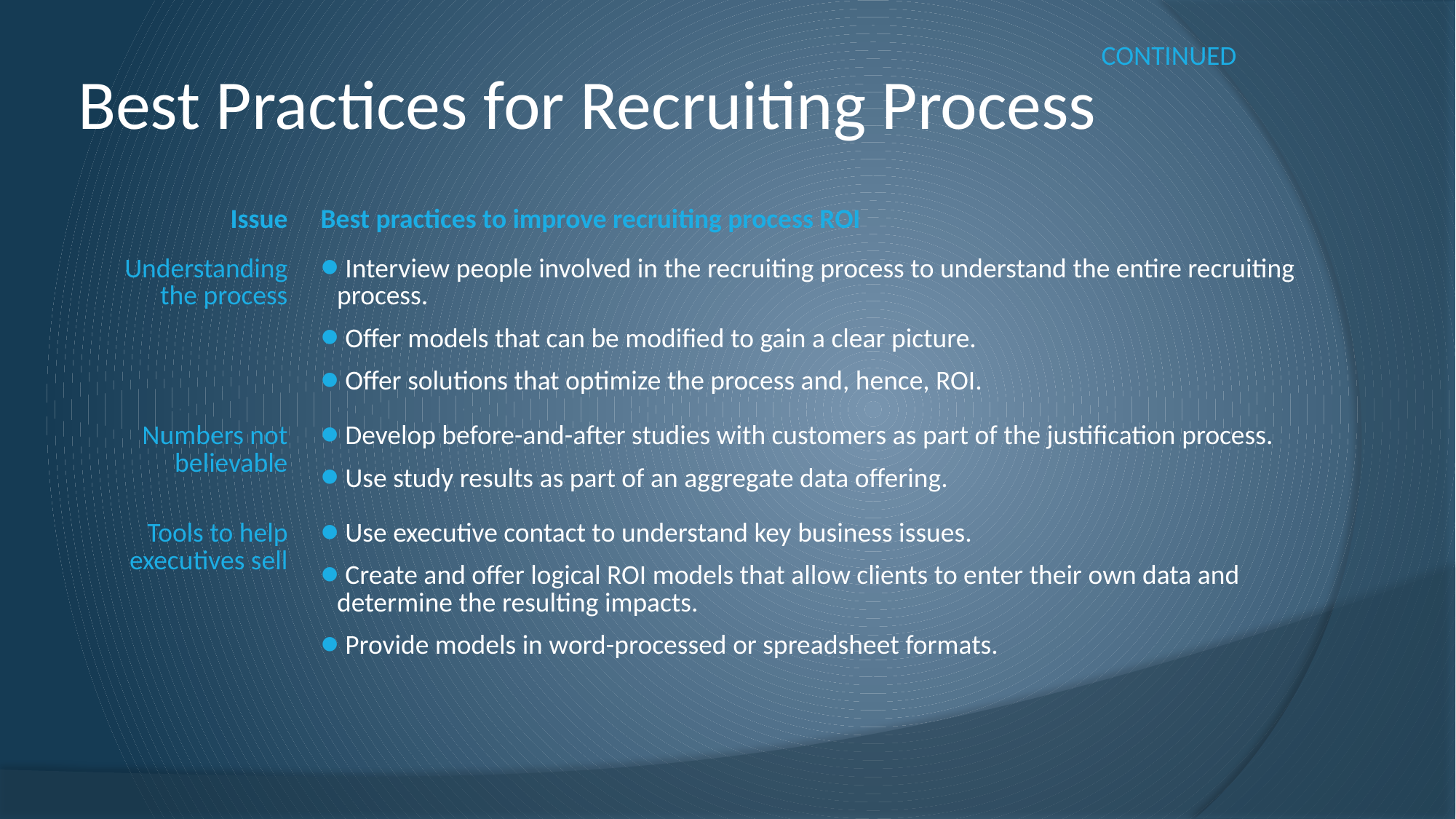

# Best Practices for Recruiting Process
CONTINUED
| Issue | Best practices to improve recruiting process ROI |
| --- | --- |
| Understanding the process | Interview people involved in the recruiting process to understand the entire recruiting process. Offer models that can be modified to gain a clear picture. Offer solutions that optimize the process and, hence, ROI. |
| Numbers not believable | Develop before-and-after studies with customers as part of the justification process. Use study results as part of an aggregate data offering. |
| Tools to help executives sell | Use executive contact to understand key business issues. Create and offer logical ROI models that allow clients to enter their own data and determine the resulting impacts. Provide models in word-processed or spreadsheet formats. |